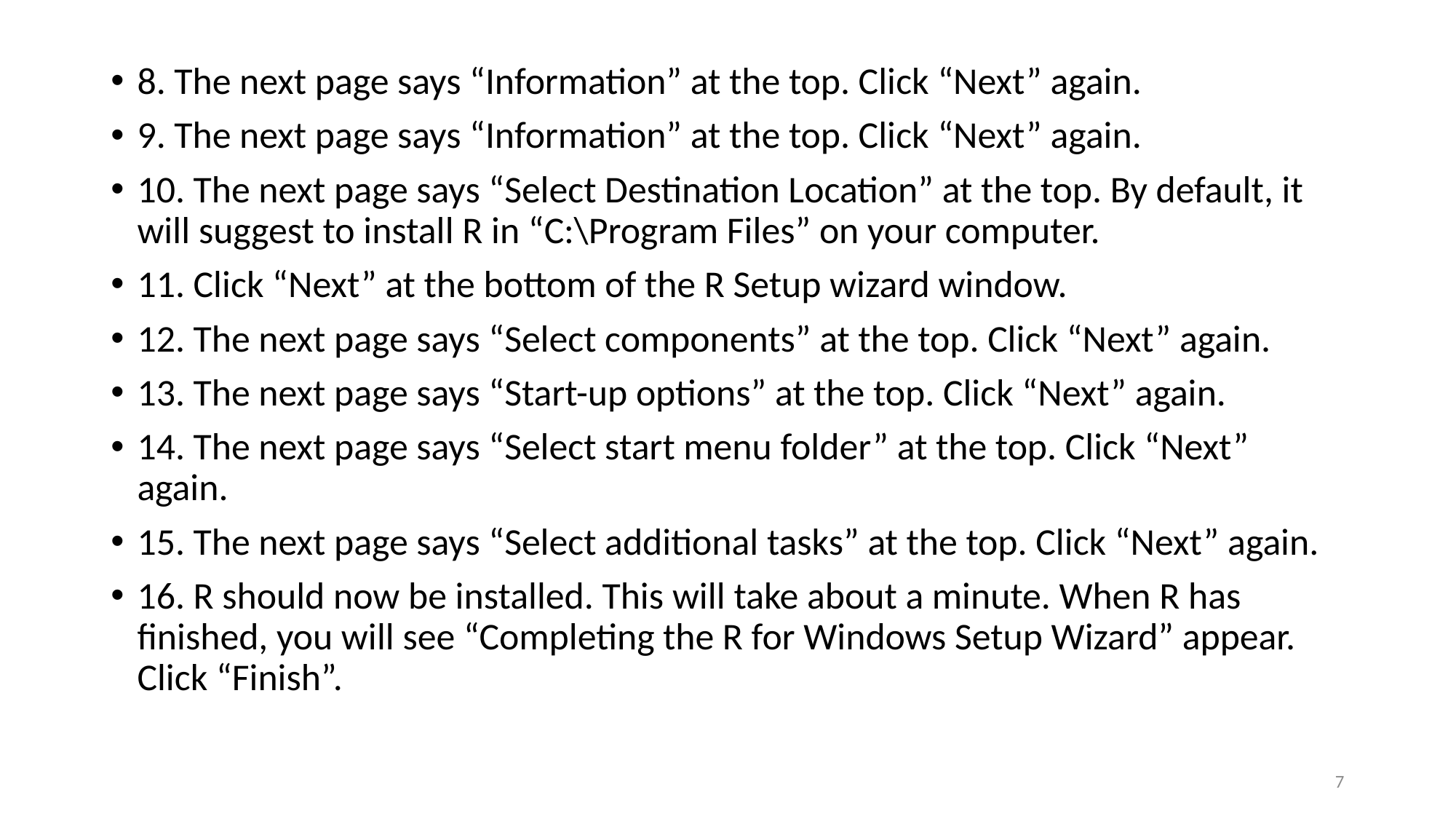

8. The next page says “Information” at the top. Click “Next” again.
9. The next page says “Information” at the top. Click “Next” again.
10. The next page says “Select Destination Location” at the top. By default, it will suggest to install R in “C:\Program Files” on your computer.
11. Click “Next” at the bottom of the R Setup wizard window.
12. The next page says “Select components” at the top. Click “Next” again.
13. The next page says “Start-up options” at the top. Click “Next” again.
14. The next page says “Select start menu folder” at the top. Click “Next” again.
15. The next page says “Select additional tasks” at the top. Click “Next” again.
16. R should now be installed. This will take about a minute. When R has finished, you will see “Completing the R for Windows Setup Wizard” appear. Click “Finish”.

7